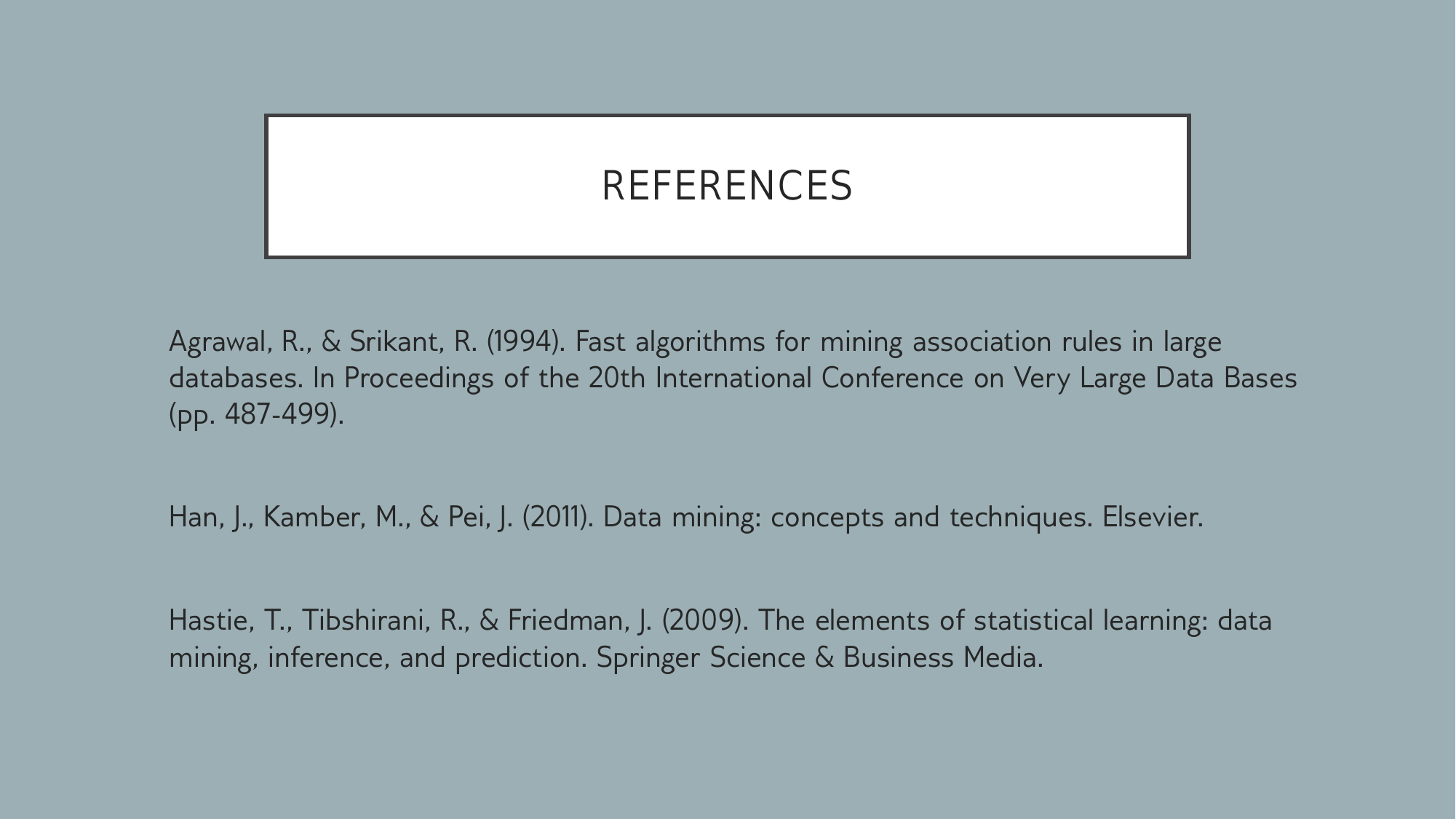

# References
Agrawal, R., & Srikant, R. (1994). Fast algorithms for mining association rules in large databases. In Proceedings of the 20th International Conference on Very Large Data Bases (pp. 487-499).

Han, J., Kamber, M., & Pei, J. (2011). Data mining: concepts and techniques. Elsevier.

Hastie, T., Tibshirani, R., & Friedman, J. (2009). The elements of statistical learning: data mining, inference, and prediction. Springer Science & Business Media.